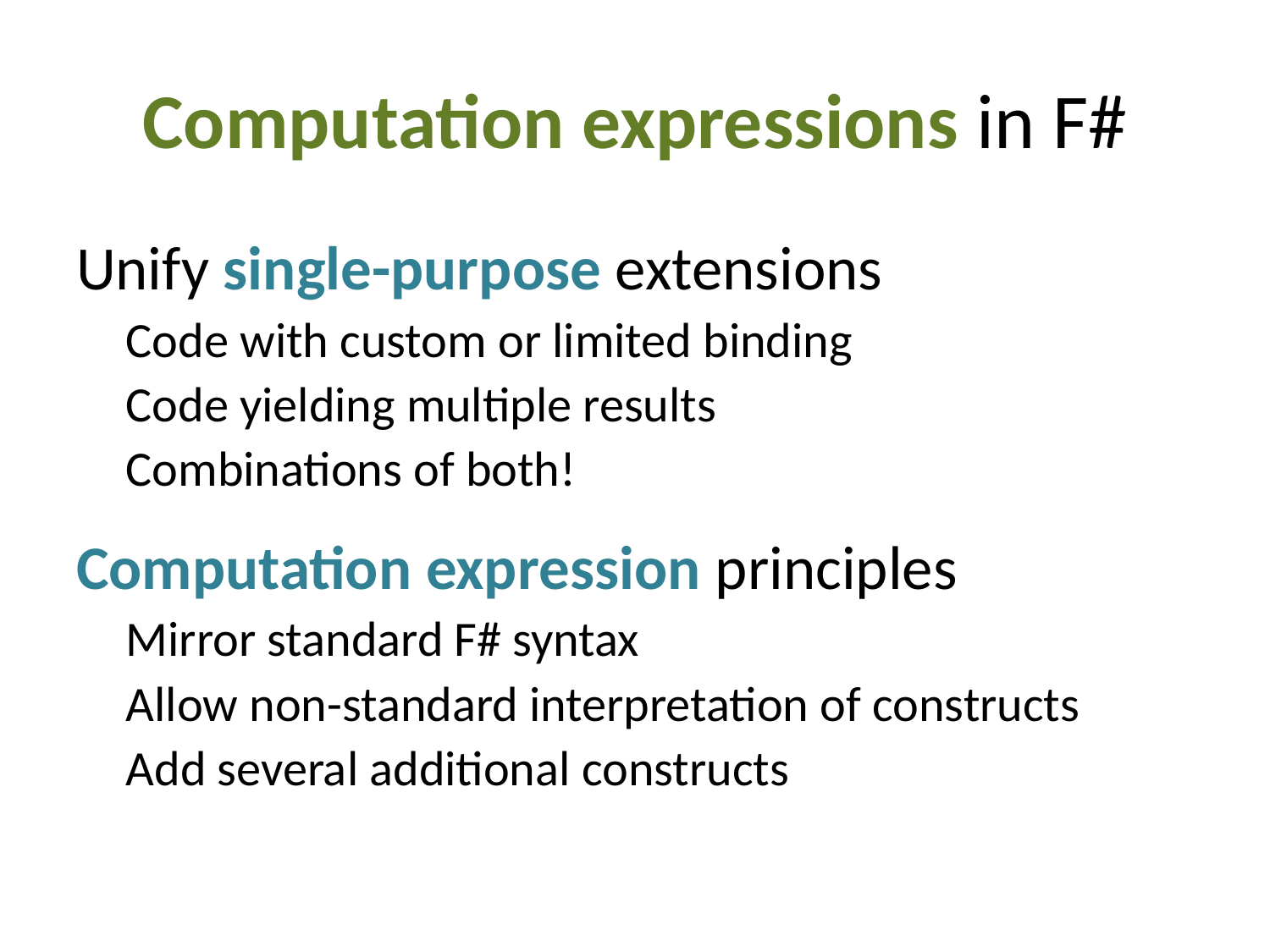

# Computation expressions in F#
Unify single-purpose extensions
Code with custom or limited binding
Code yielding multiple results
Combinations of both!
Computation expression principles
Mirror standard F# syntax
Allow non-standard interpretation of constructs
Add several additional constructs